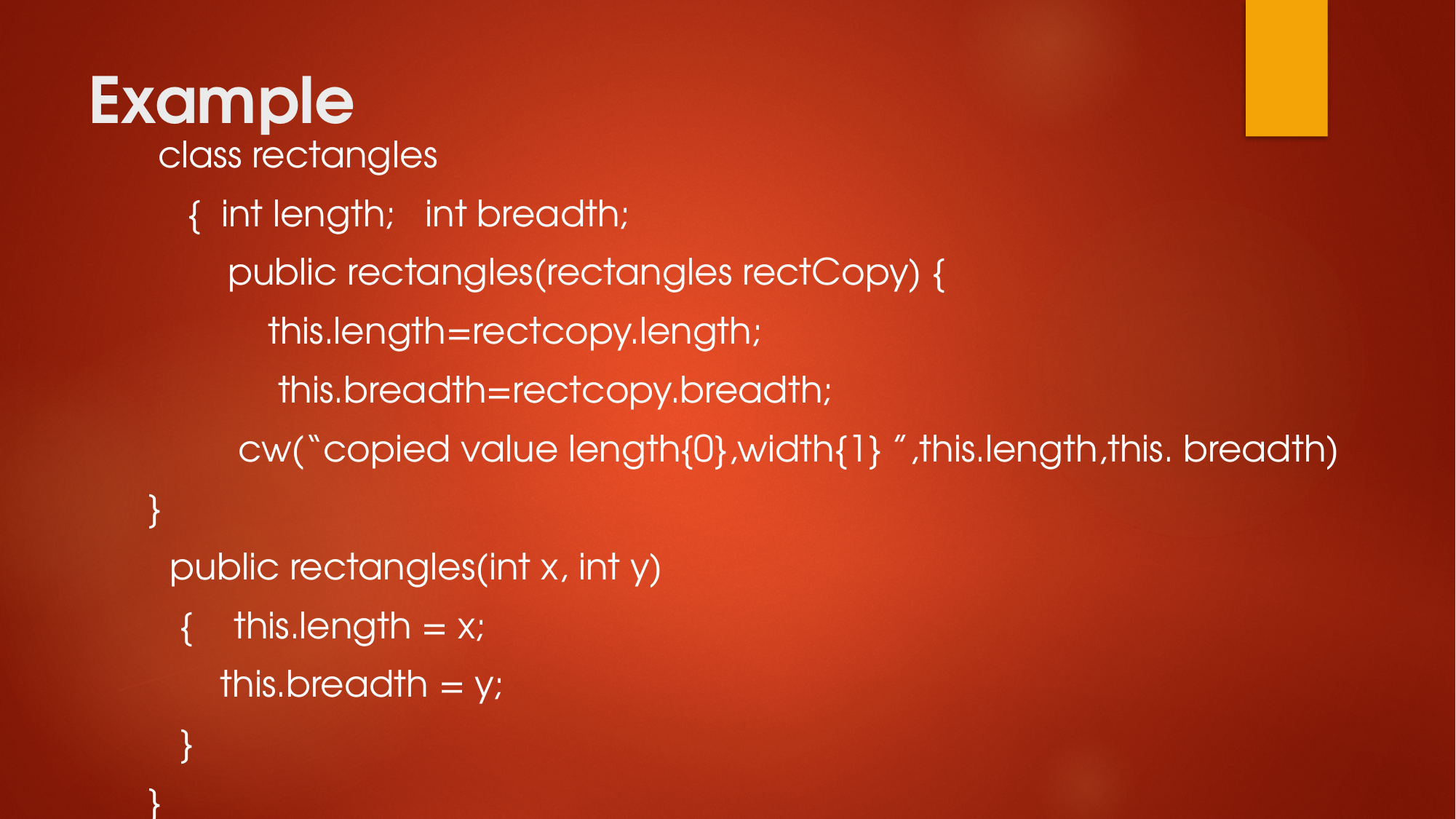

# Example
 class rectangles
    {  int length;   int breadth;
        public rectangles(rectangles rectCopy) {
            this.length=rectcopy.length;
             this.breadth=rectcopy.breadth;
         cw(“copied value length{0},width{1} ”,this.length,this. breadth)
}
       public rectangles(int x, int y)
        {    this.length = x;
            this.breadth = y;
        }
}